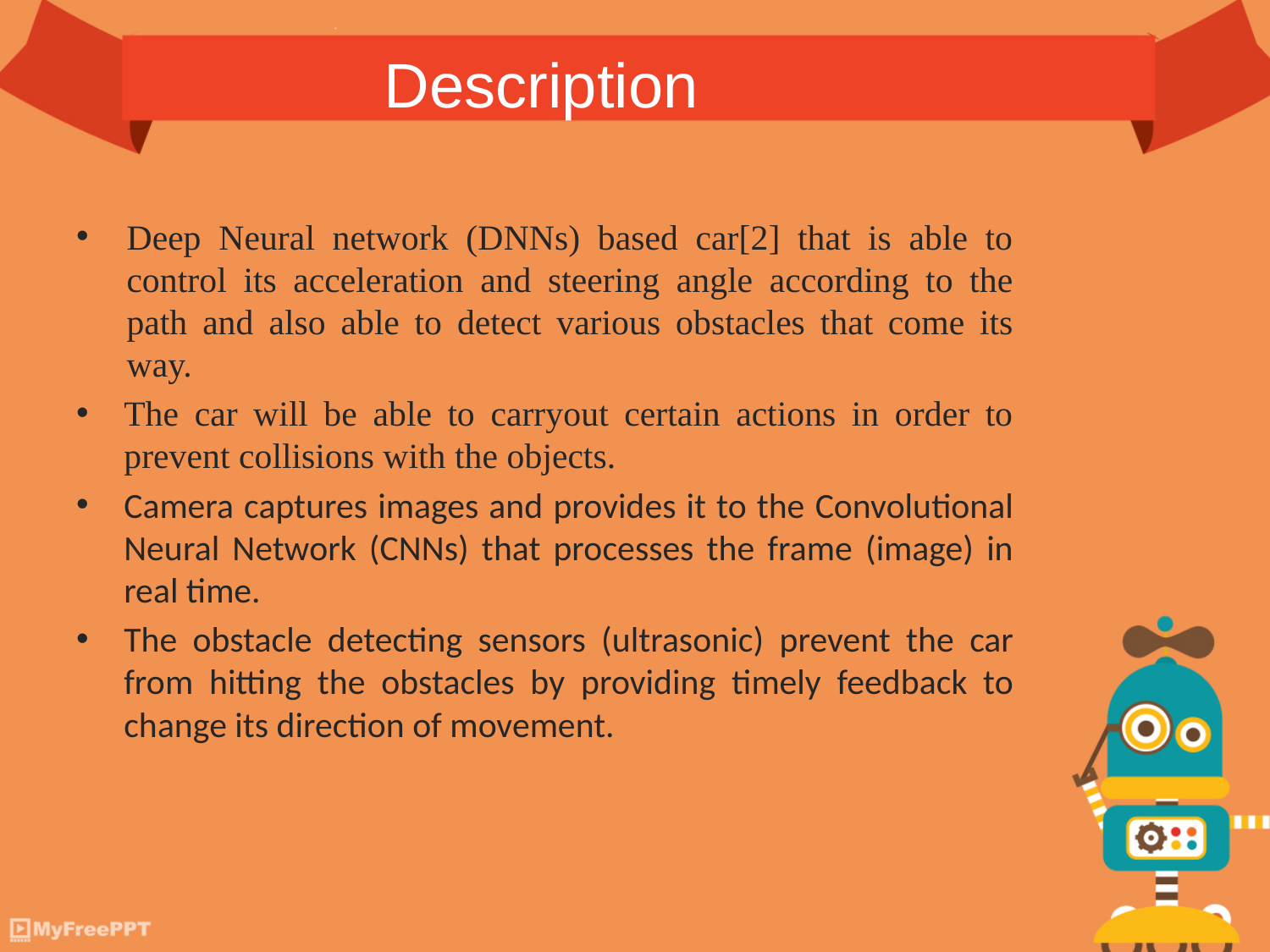

# Description

Deep Neural network (DNNs) based car[2] that is able to control its acceleration and steering angle according to the path and also able to detect various obstacles that come its way.
The car will be able to carryout certain actions in order to prevent collisions with the objects.
Camera captures images and provides it to the Convolutional Neural Network (CNNs) that processes the frame (image) in real time.
The obstacle detecting sensors (ultrasonic) prevent the car from hitting the obstacles by providing timely feedback to change its direction of movement.